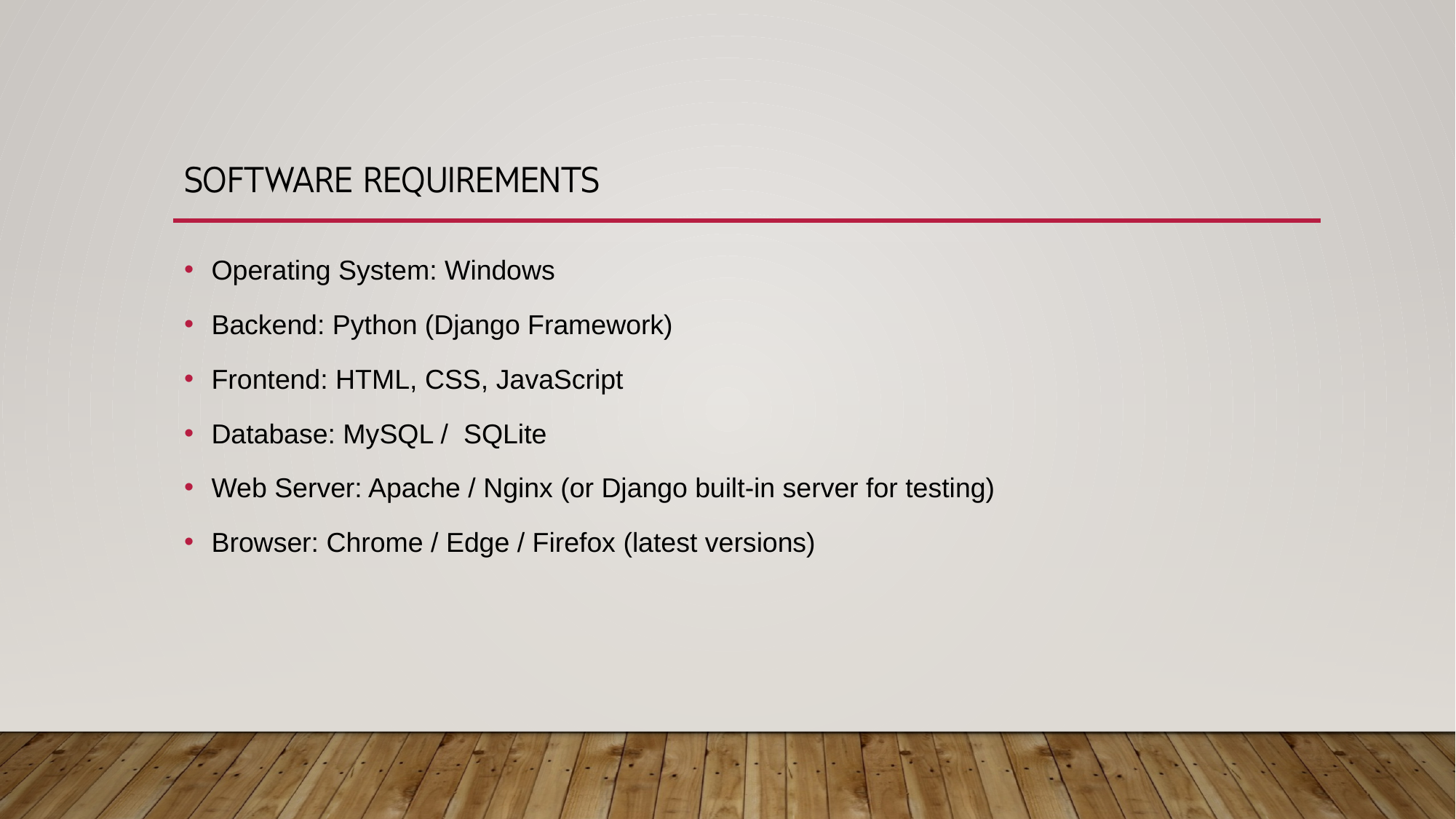

# Software Requirements
Operating System: Windows
Backend: Python (Django Framework)
Frontend: HTML, CSS, JavaScript
Database: MySQL /  SQLite
Web Server: Apache / Nginx (or Django built-in server for testing)
Browser: Chrome / Edge / Firefox (latest versions)